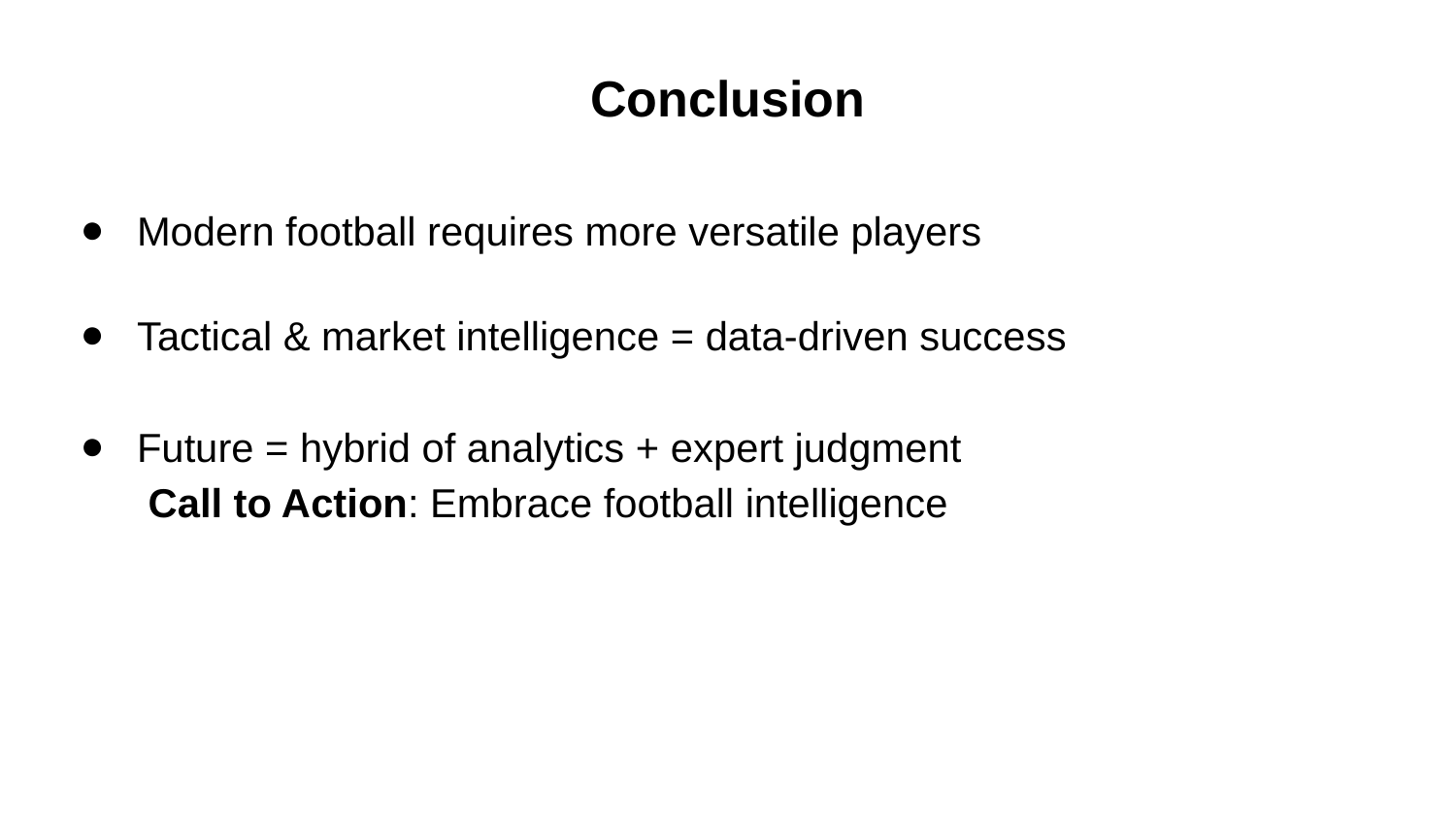

# Conclusion

Modern football requires more versatile players
Tactical & market intelligence = data-driven success
Future = hybrid of analytics + expert judgment
 Call to Action: Embrace football intelligence